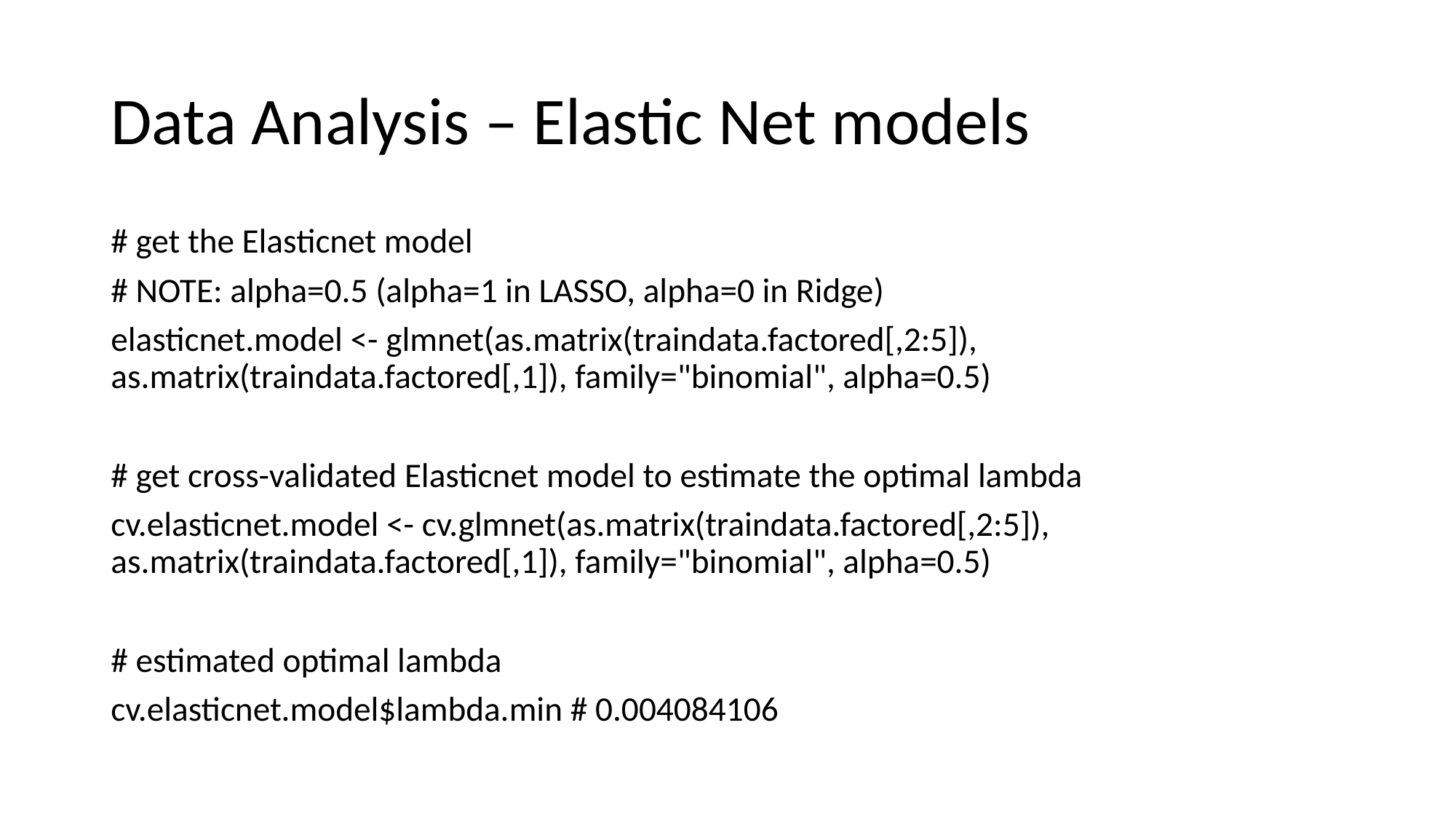

# Data Analysis – Elastic Net models
# get the Elasticnet model
# NOTE: alpha=0.5 (alpha=1 in LASSO, alpha=0 in Ridge)
elasticnet.model <- glmnet(as.matrix(traindata.factored[,2:5]), as.matrix(traindata.factored[,1]), family="binomial", alpha=0.5)

# get cross-validated Elasticnet model to estimate the optimal lambda
cv.elasticnet.model <- cv.glmnet(as.matrix(traindata.factored[,2:5]), as.matrix(traindata.factored[,1]), family="binomial", alpha=0.5)

# estimated optimal lambda
cv.elasticnet.model$lambda.min # 0.004084106